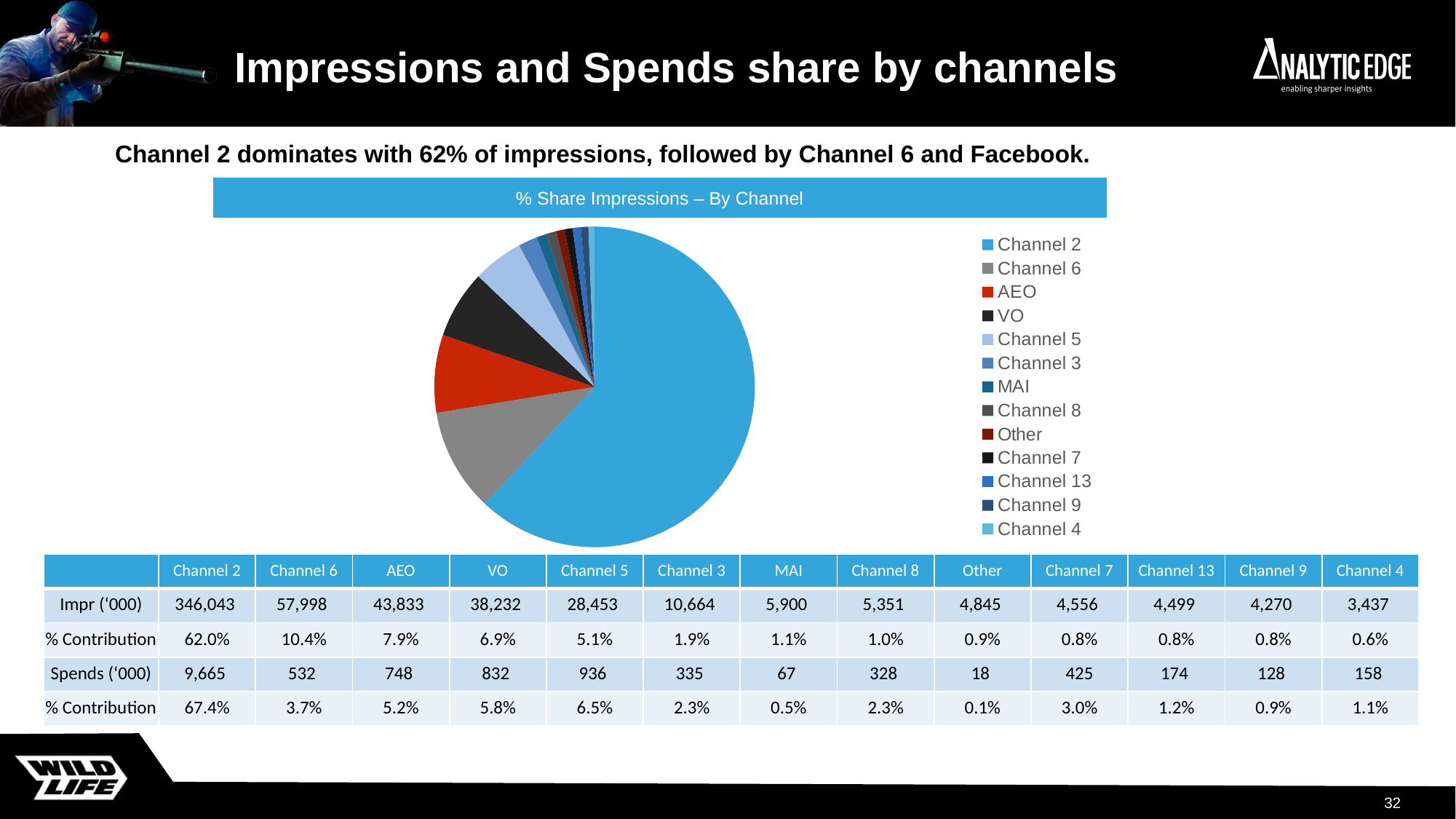

# Impressions and Spends share by channels
Channel 2 dominates with 62% of impressions, followed by Channel 6 and Facebook.
| % Share Impressions – By Channel |
| --- |

### Chart

| Category | Series 2 |
|---|---|
| Channel 2 | 0.6200589202213987 |
| Channel 6 | 0.10392320614243866 |
| AEO | 0.07854303785924738 |
| VO | 0.06850648415976791 |
| Channel 5 | 0.05098396702362092 |
| Channel 3 | 0.01910771418892247 |
| MAI | 0.010571341271312667 |
| Channel 8 | 0.009588212297472603 |
| Other | 0.008681529160281682 |
| Channel 7 | 0.008164226492792344 |
| Channel 13 | 0.008061547924067552 |
| Channel 9 | 0.007651213522064558 |
| Channel 4 | 0.00615859973661262 |
|  | Channel 2 | Channel 6 | AEO | VO | Channel 5 | Channel 3 | MAI | Channel 8 | Other | Channel 7 | Channel 13 | Channel 9 | Channel 4 |
| --- | --- | --- | --- | --- | --- | --- | --- | --- | --- | --- | --- | --- | --- |
| Impr (‘000) | 346,043 | 57,998 | 43,833 | 38,232 | 28,453 | 10,664 | 5,900 | 5,351 | 4,845 | 4,556 | 4,499 | 4,270 | 3,437 |
| % Contribution | 62.0% | 10.4% | 7.9% | 6.9% | 5.1% | 1.9% | 1.1% | 1.0% | 0.9% | 0.8% | 0.8% | 0.8% | 0.6% |
| Spends (‘000) | 9,665 | 532 | 748 | 832 | 936 | 335 | 67 | 328 | 18 | 425 | 174 | 128 | 158 |
| % Contribution | 67.4% | 3.7% | 5.2% | 5.8% | 6.5% | 2.3% | 0.5% | 2.3% | 0.1% | 3.0% | 1.2% | 0.9% | 1.1% |
32